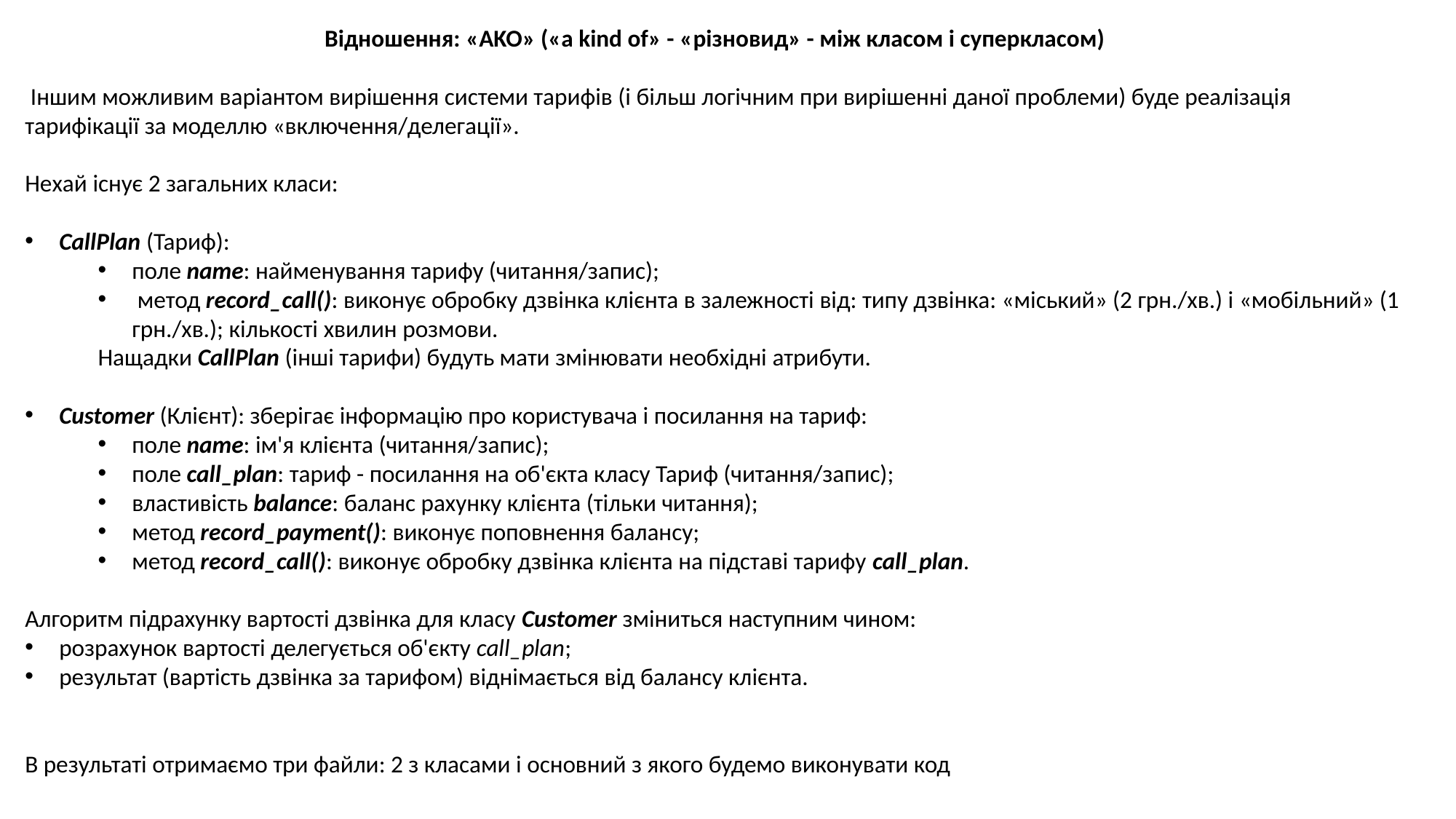

Відношення: «AKO» («a kind of» - «різновид» - між класом і суперкласом)

 Іншим можливим варіантом вирішення системи тарифів (і більш логічним при вирішенні даної проблеми) буде реалізація тарифікації за моделлю «включення/делегації».

Нехай існує 2 загальних класи:

CallPlan (Тариф):
поле name: найменування тарифу (читання/запис);
 метод record_call(): виконує обробку дзвінка клієнта в залежності від: типу дзвінка: «міський» (2 грн./хв.) і «мобільний» (1 грн./хв.); кількості хвилин розмови.
Нащадки CallPlan (інші тарифи) будуть мати змінювати необхідні атрибути.

Customer (Клієнт): зберігає інформацію про користувача і посилання на тариф:
поле name: ім'я клієнта (читання/запис);
поле call_plan: тариф - посилання на об'єкта класу Тариф (читання/запис);
властивість balance: баланс рахунку клієнта (тільки читання);
метод record_payment(): виконує поповнення балансу;
метод record_call(): виконує обробку дзвінка клієнта на підставі тарифу call_plan.

Алгоритм підрахунку вартості дзвінка для класу Customer зміниться наступним чином:
розрахунок вартості делегується об'єкту call_plan;
результат (вартість дзвінка за тарифом) віднімається від балансу клієнта.

В результаті отримаємо три файли: 2 з класами і основний з якого будемо виконувати код